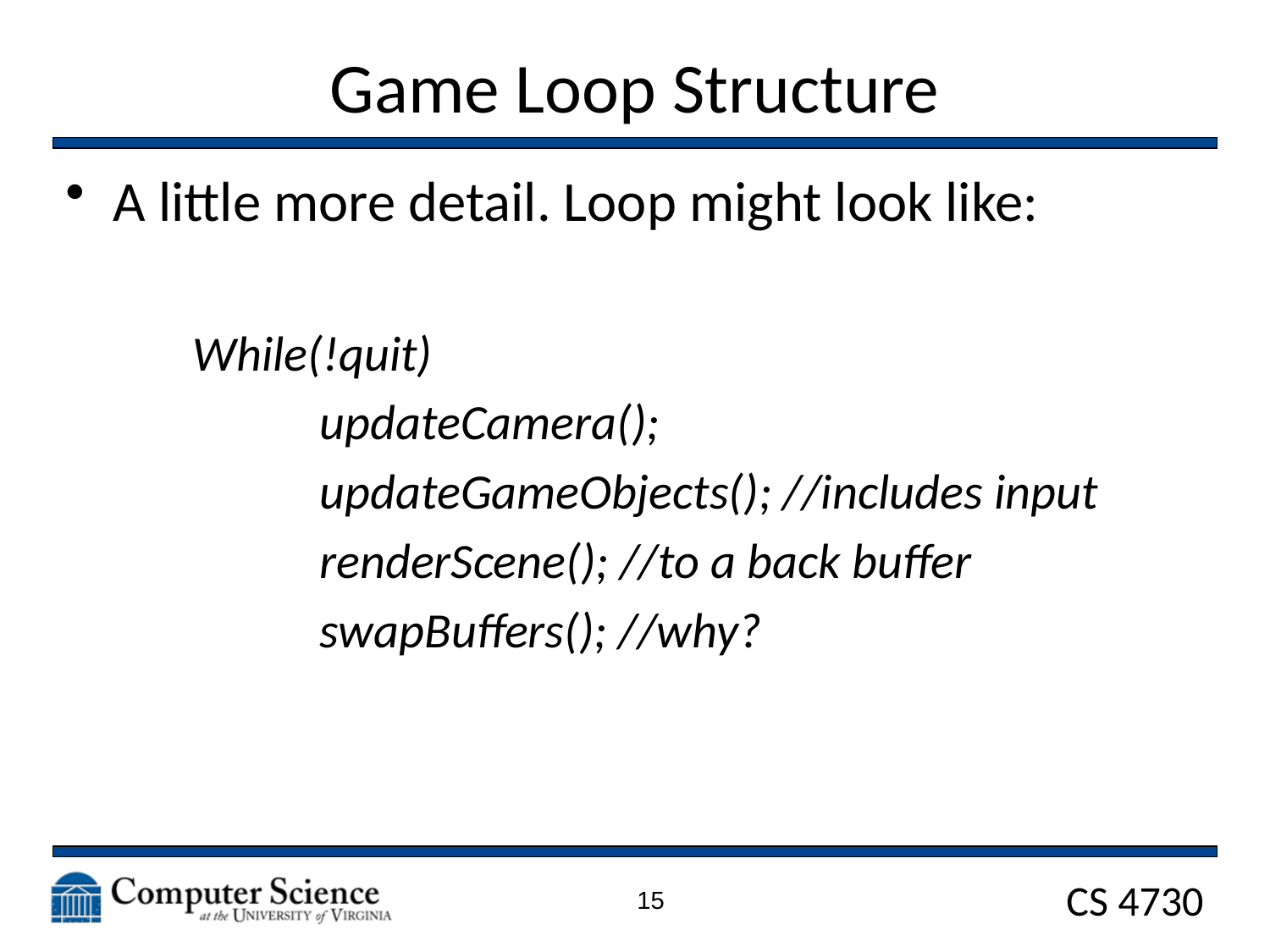

# Game Loop Structure
A little more detail. Loop might look like:

	While(!quit)
		updateCamera();
		updateGameObjects(); //includes input
		renderScene(); //to a back buffer
		swapBuffers(); //why?
15